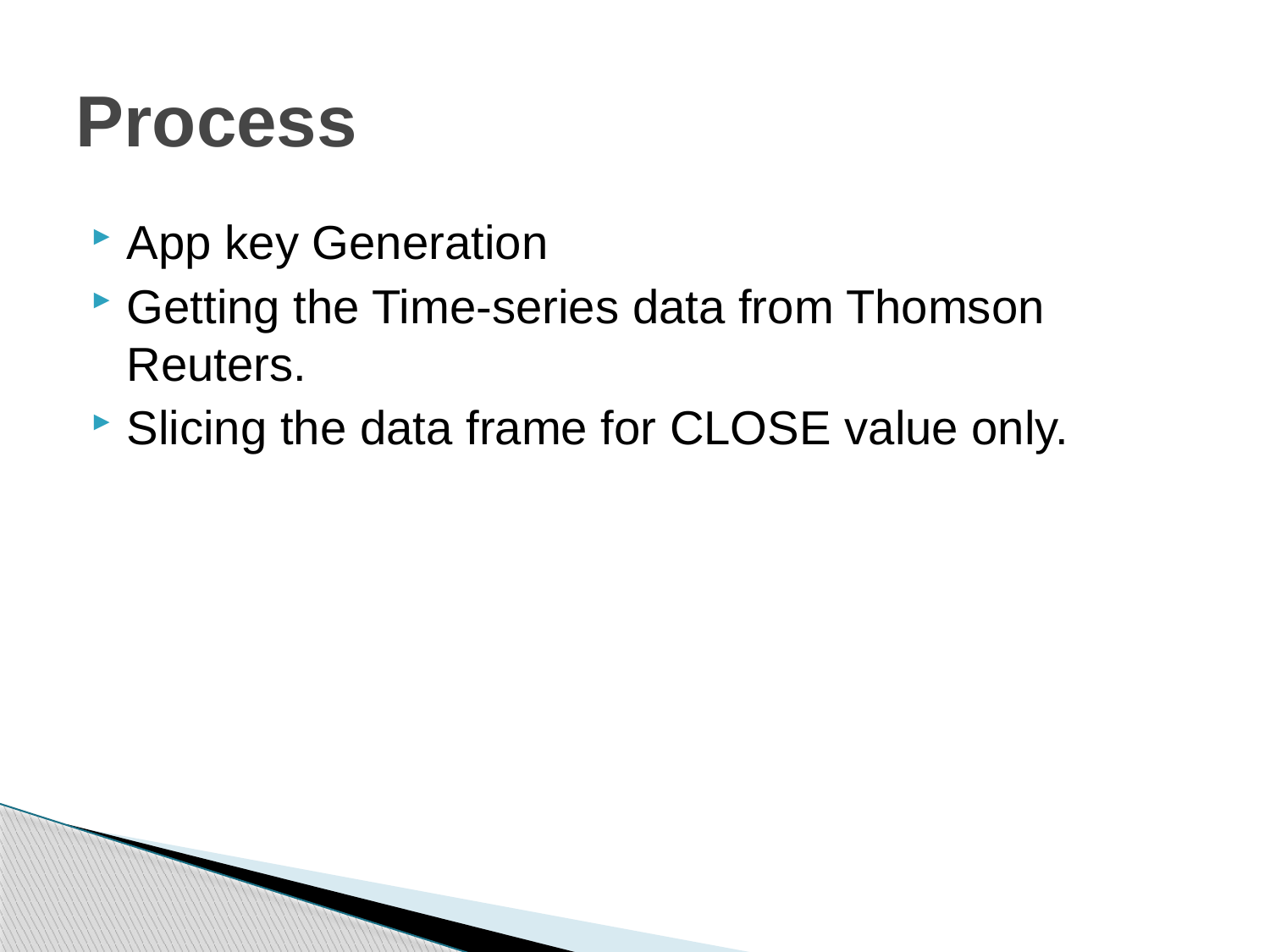

# Process
App key Generation
Getting the Time-series data from Thomson Reuters.
Slicing the data frame for CLOSE value only.